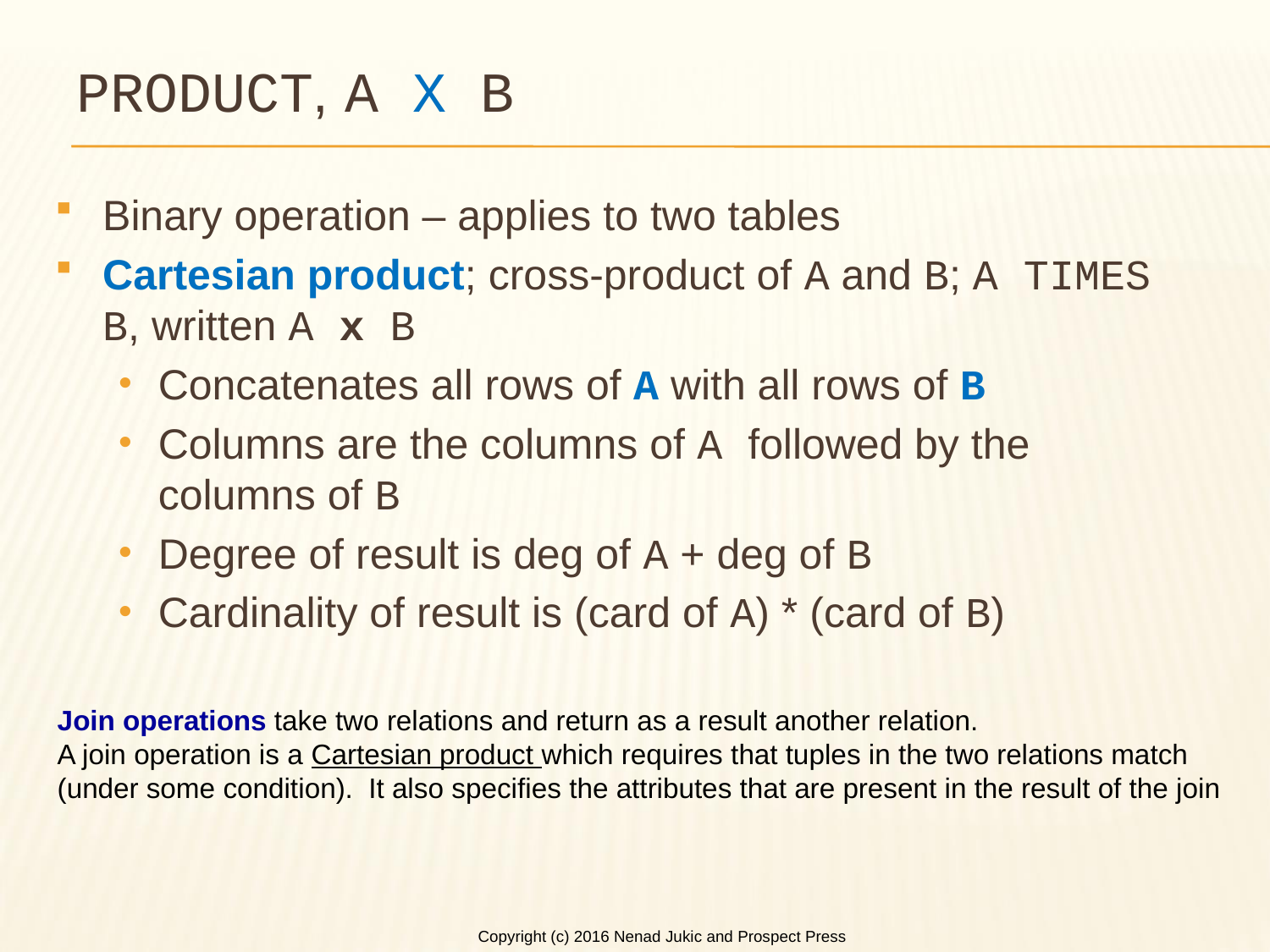

# Product, A x B
Binary operation – applies to two tables
Cartesian product; cross-product of A and B; A TIMES B, written A x B
Concatenates all rows of A with all rows of B
Columns are the columns of A followed by the columns of B
Degree of result is deg of A + deg of B
Cardinality of result is (card of A) * (card of B)

Join operations take two relations and return as a result another relation.
A join operation is a Cartesian product which requires that tuples in the two relations match (under some condition).  It also specifies the attributes that are present in the result of the join